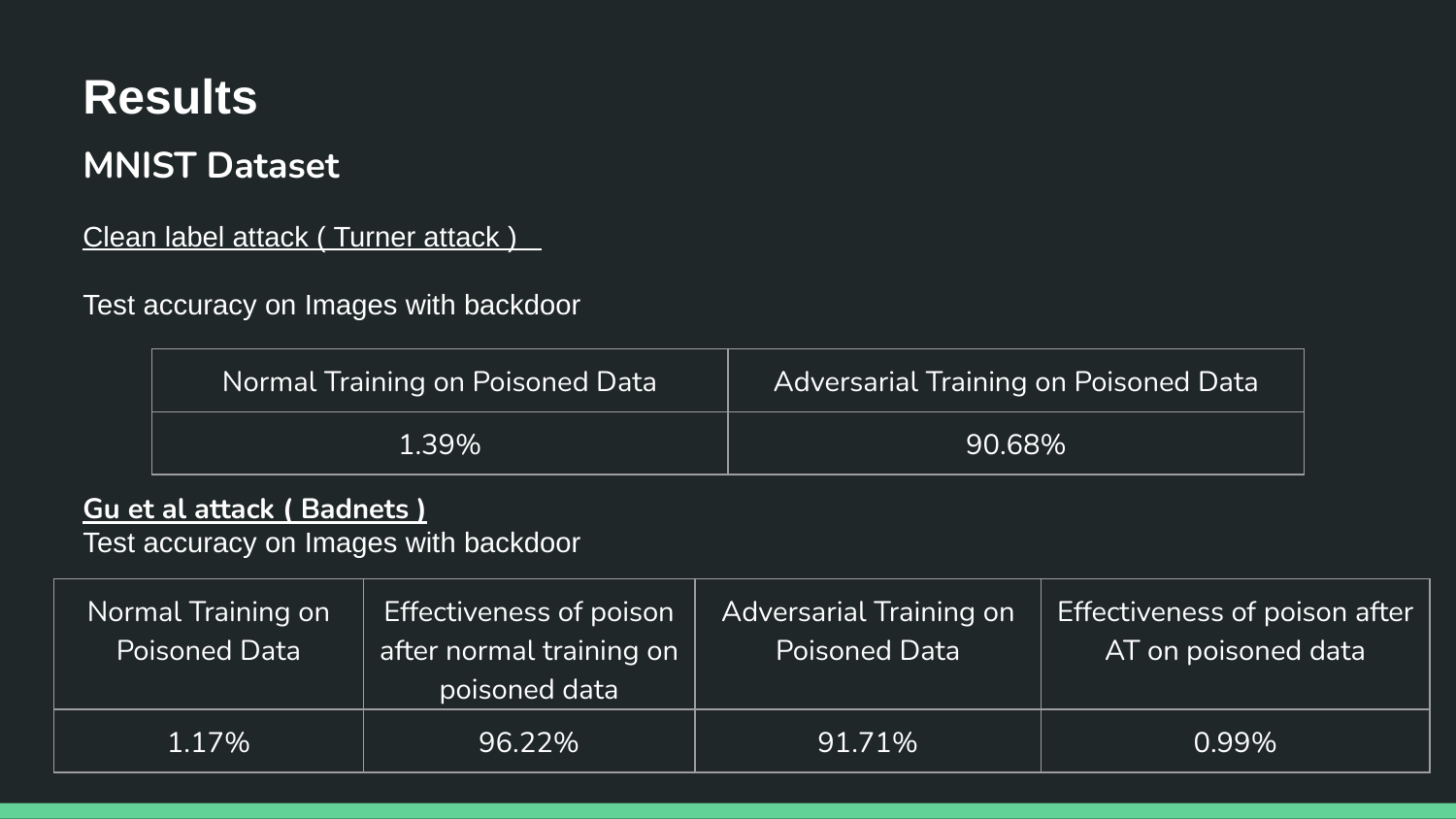

Results
MNIST Dataset

Clean label attack ( Turner attack )

Test accuracy on Images with backdoor

Gu et al attack ( Badnets )
Test accuracy on Images with backdoor

| Normal Training on Poisoned Data | Adversarial Training on Poisoned Data |
| --- | --- |
| 1.39% | 90.68% |
| Normal Training on Poisoned Data | Effectiveness of poison after normal training on poisoned data | Adversarial Training on Poisoned Data | Effectiveness of poison after AT on poisoned data |
| --- | --- | --- | --- |
| 1.17% | 96.22% | 91.71% | 0.99% |